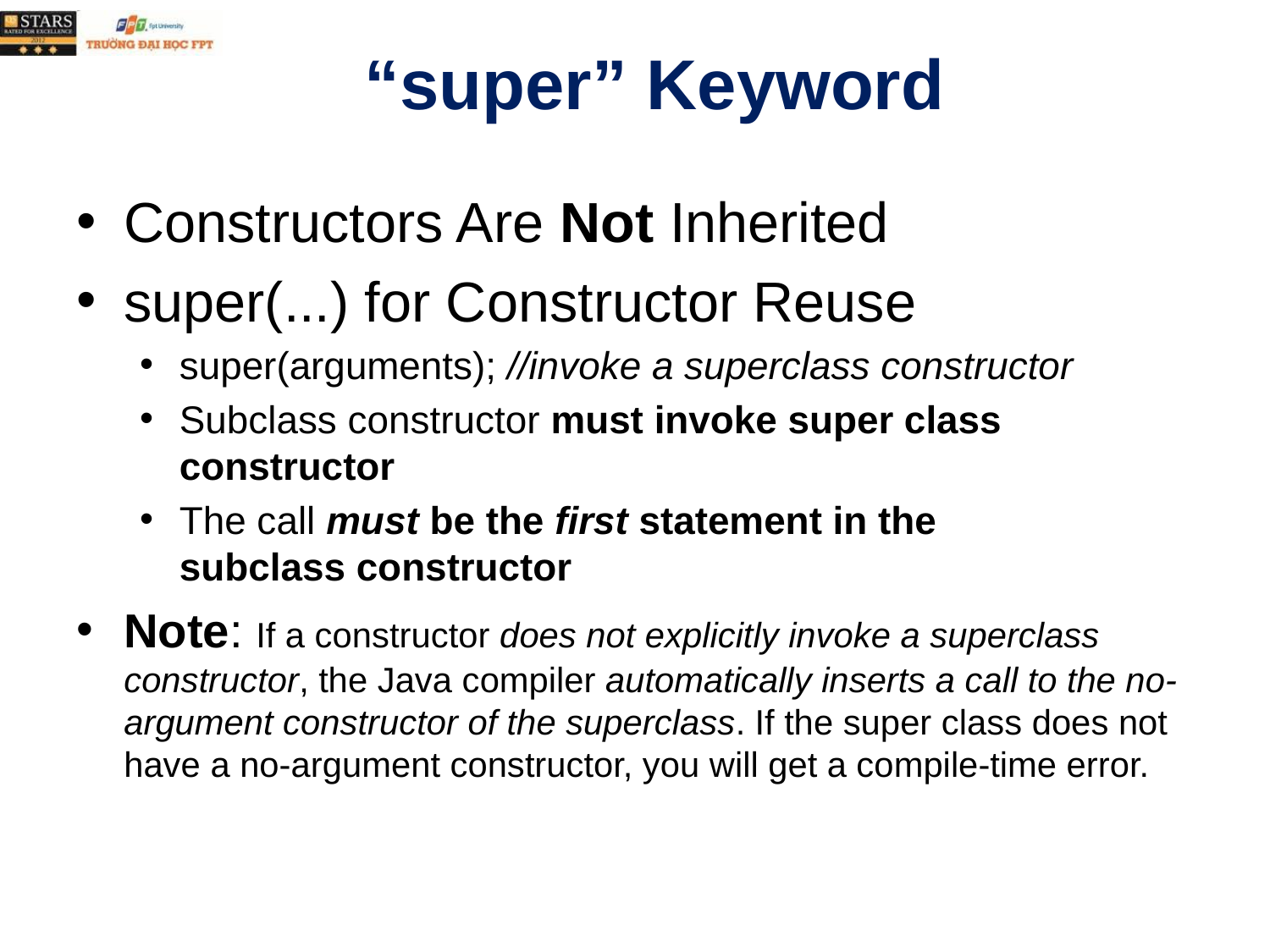

# “super” Keyword
Constructors Are Not Inherited
super(...) for Constructor Reuse
super(arguments); //invoke a superclass constructor
Subclass constructor must invoke super class constructor
The call must be the first statement in the
subclass constructor
Note: If a constructor does not explicitly invoke a superclass constructor, the Java compiler automatically inserts a call to the no-argument constructor of the superclass. If the super class does not have a no-argument constructor, you will get a compile-time error.